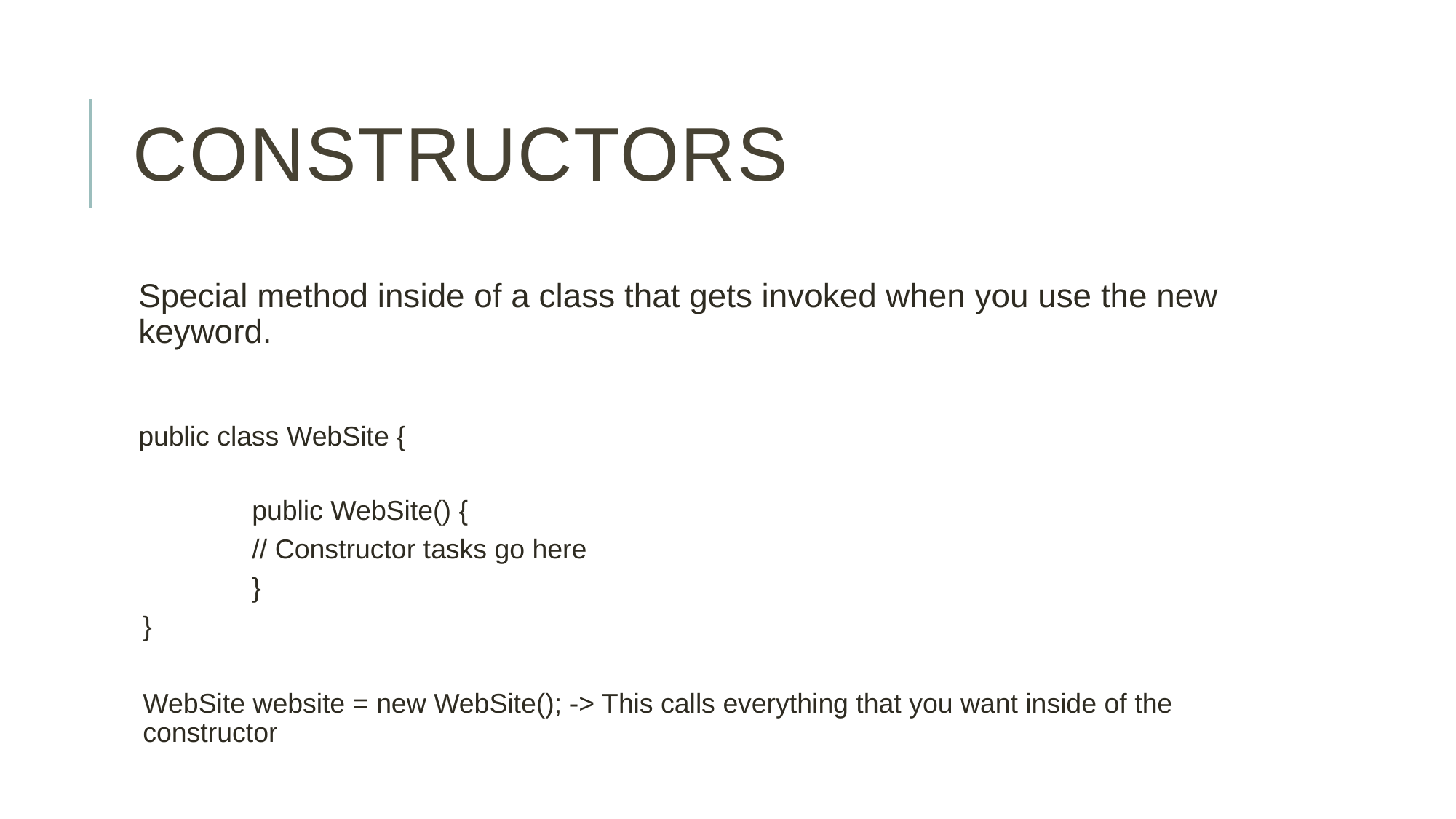

# Constructors
Special method inside of a class that gets invoked when you use the new keyword.

public class WebSite {

	public WebSite() {
	// Constructor tasks go here
	}
}

WebSite website = new WebSite(); -> This calls everything that you want inside of the constructor